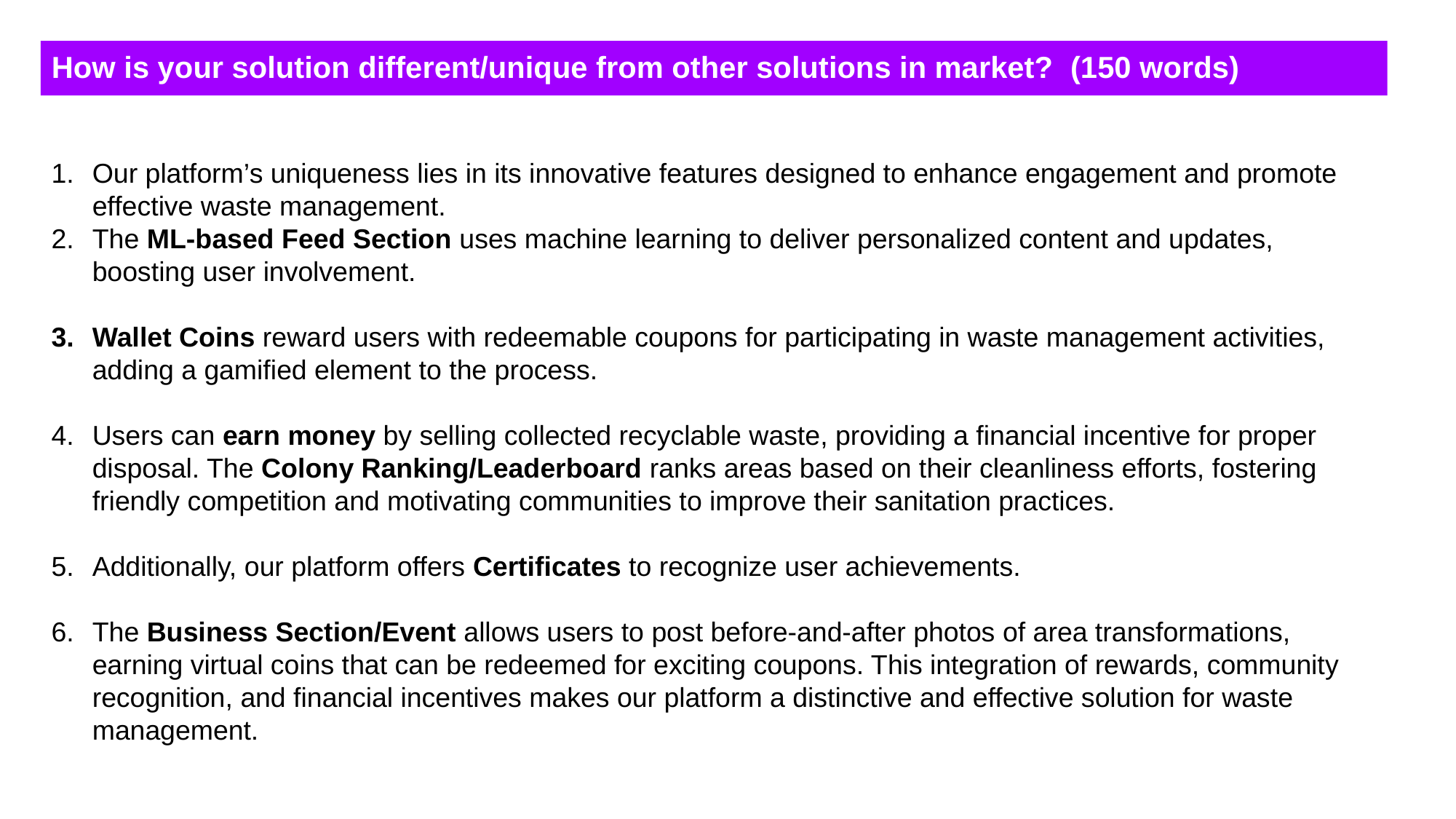

How is your solution different/unique from other solutions in market?  (150 words)
Our platform’s uniqueness lies in its innovative features designed to enhance engagement and promote effective waste management.
The ML-based Feed Section uses machine learning to deliver personalized content and updates, boosting user involvement.

Wallet Coins reward users with redeemable coupons for participating in waste management activities, adding a gamified element to the process.

Users can earn money by selling collected recyclable waste, providing a financial incentive for proper disposal. The Colony Ranking/Leaderboard ranks areas based on their cleanliness efforts, fostering friendly competition and motivating communities to improve their sanitation practices.

Additionally, our platform offers Certificates to recognize user achievements.

The Business Section/Event allows users to post before-and-after photos of area transformations, earning virtual coins that can be redeemed for exciting coupons. This integration of rewards, community recognition, and financial incentives makes our platform a distinctive and effective solution for waste management.